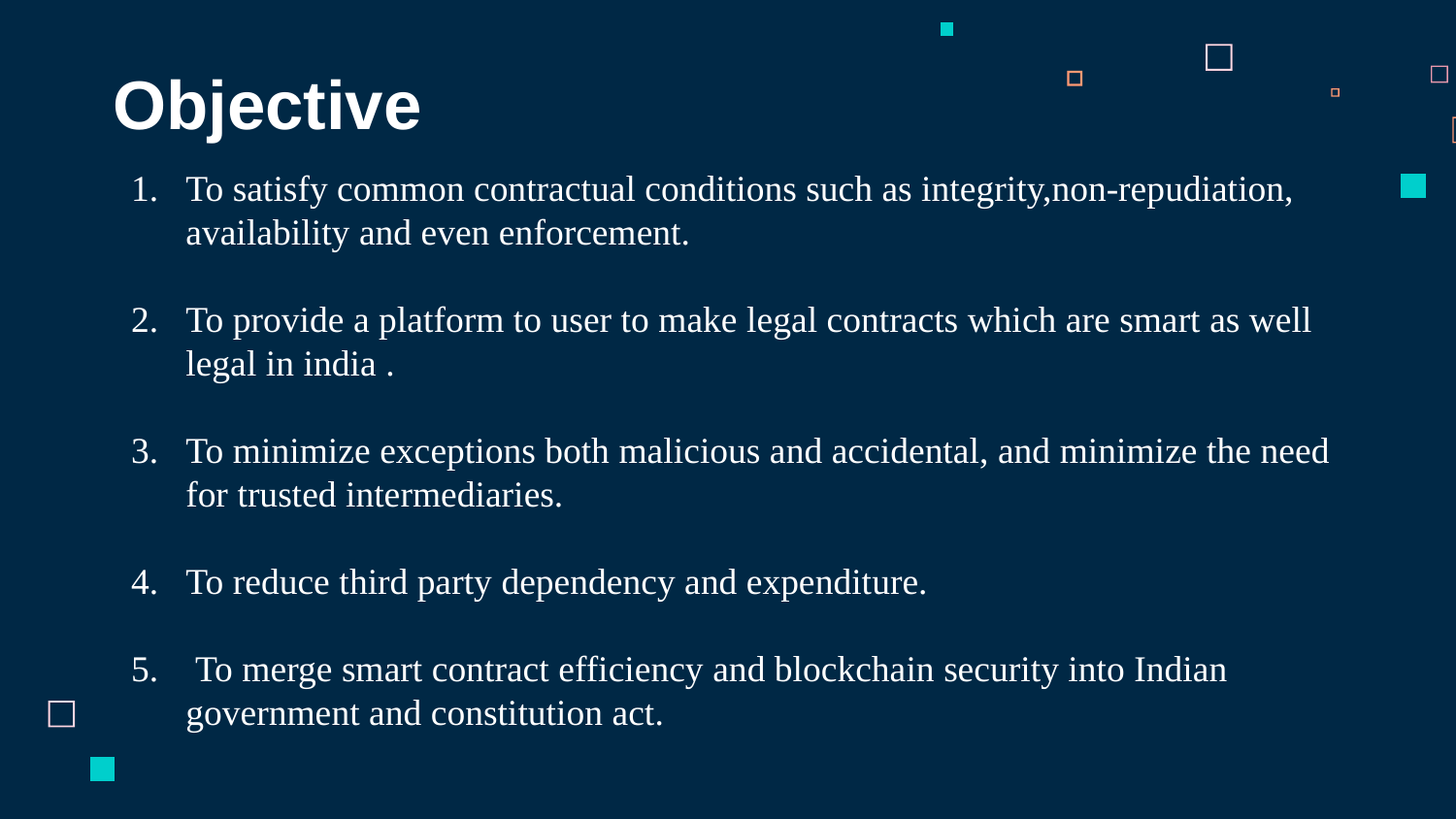

# Objective
To satisfy common contractual conditions such as integrity,non-repudiation, availability and even enforcement.

To provide a platform to user to make legal contracts which are smart as well legal in india .

To minimize exceptions both malicious and accidental, and minimize the need for trusted intermediaries.

To reduce third party dependency and expenditure.

 To merge smart contract efficiency and blockchain security into Indian government and constitution act.